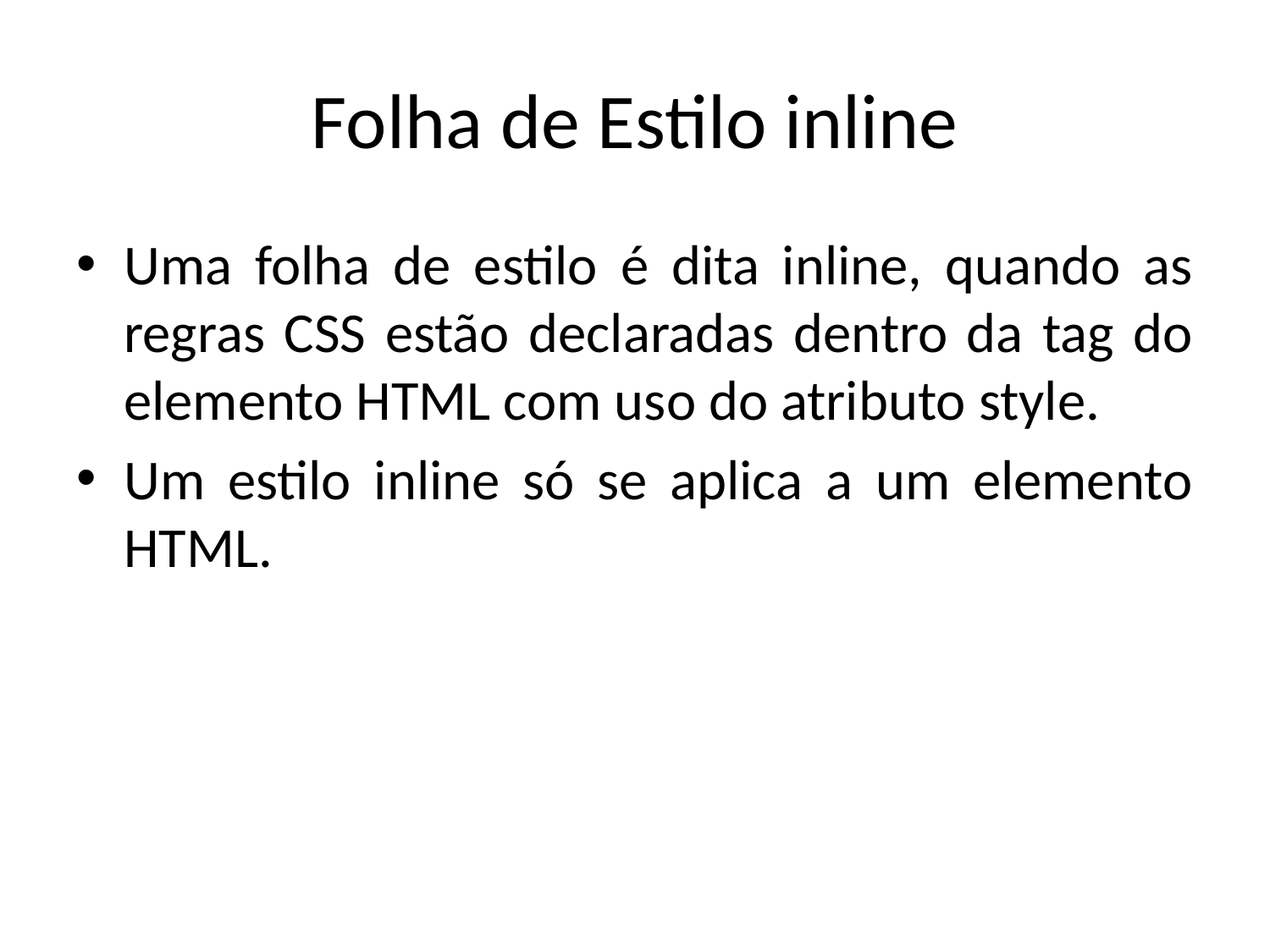

# Folha de Estilo inline
Uma folha de estilo é dita inline, quando as regras CSS estão declaradas dentro da tag do elemento HTML com uso do atributo style.
Um estilo inline só se aplica a um elemento HTML.